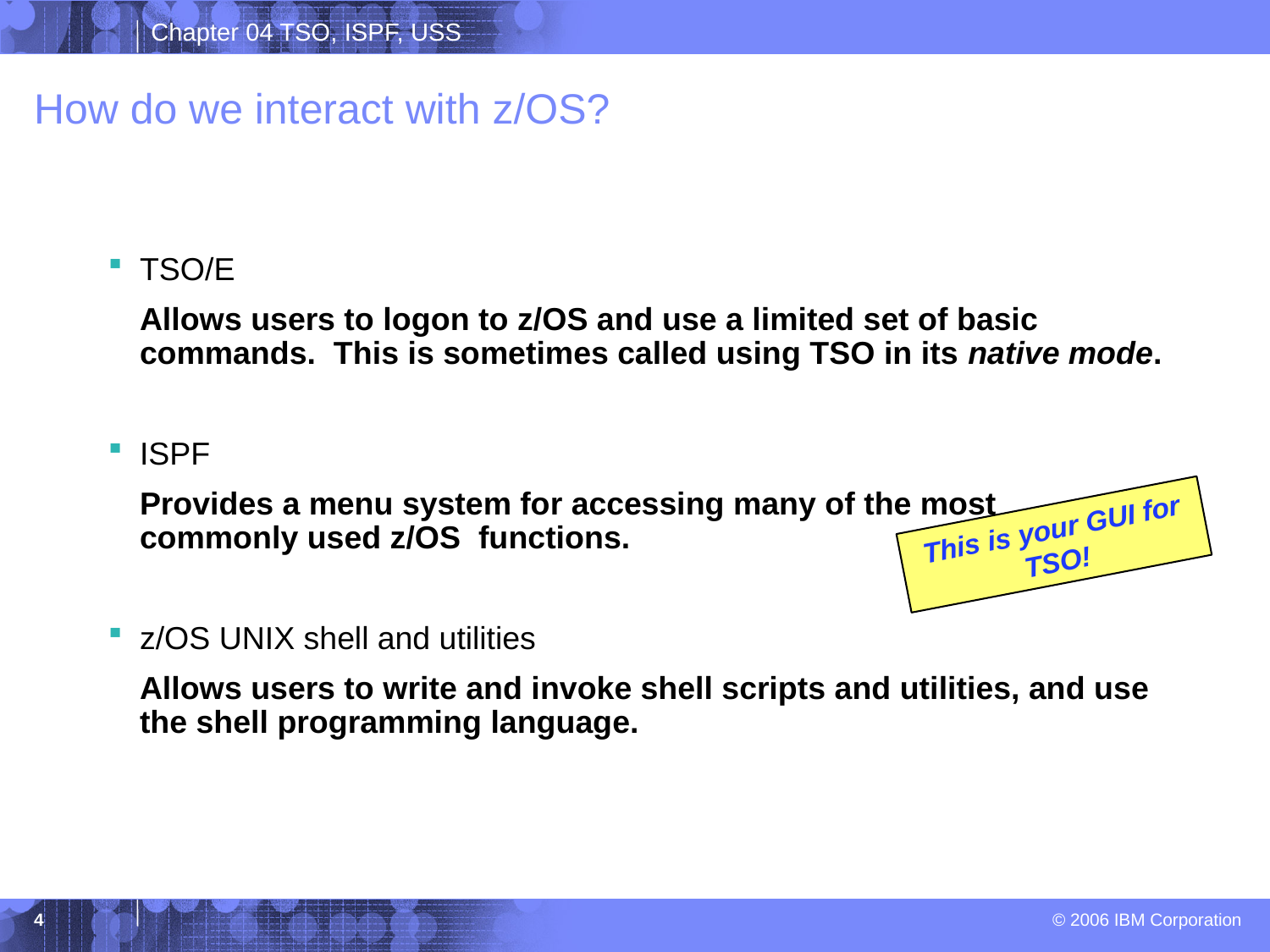

# How do we interact with z/OS?
TSO/E
	Allows users to logon to z/OS and use a limited set of basic commands.  This is sometimes called using TSO in its native mode.

ISPF
	Provides a menu system for accessing many of the most commonly used z/OS  functions.

z/OS UNIX shell and utilities
	Allows users to write and invoke shell scripts and utilities, and use the shell programming language.
This is your GUI for TSO!
4